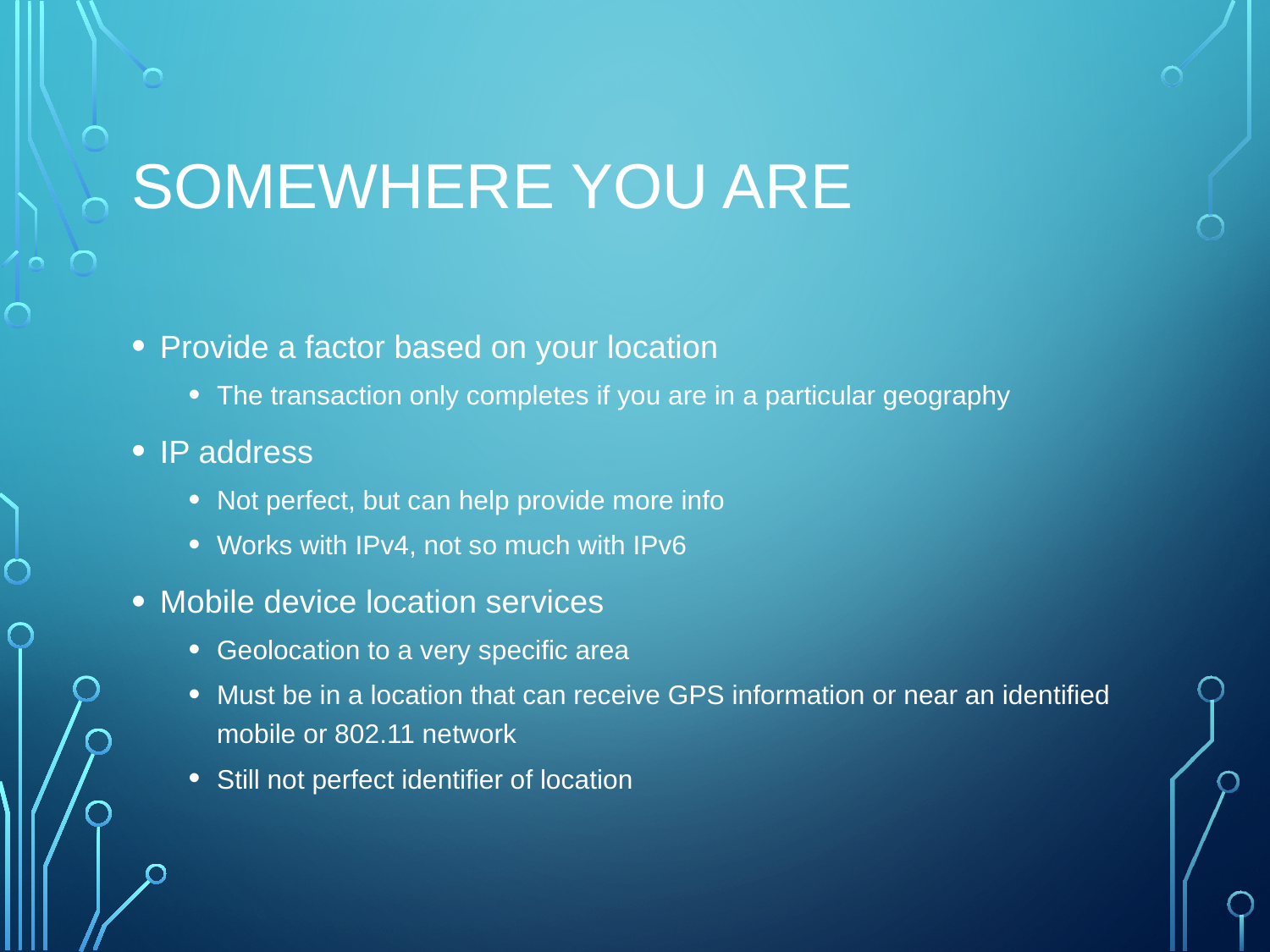

# Somewhere you are
Provide a factor based on your location
The transaction only completes if you are in a particular geography
IP address
Not perfect, but can help provide more info
Works with IPv4, not so much with IPv6
Mobile device location services
Geolocation to a very specific area
Must be in a location that can receive GPS information or near an identified mobile or 802.11 network
Still not perfect identifier of location